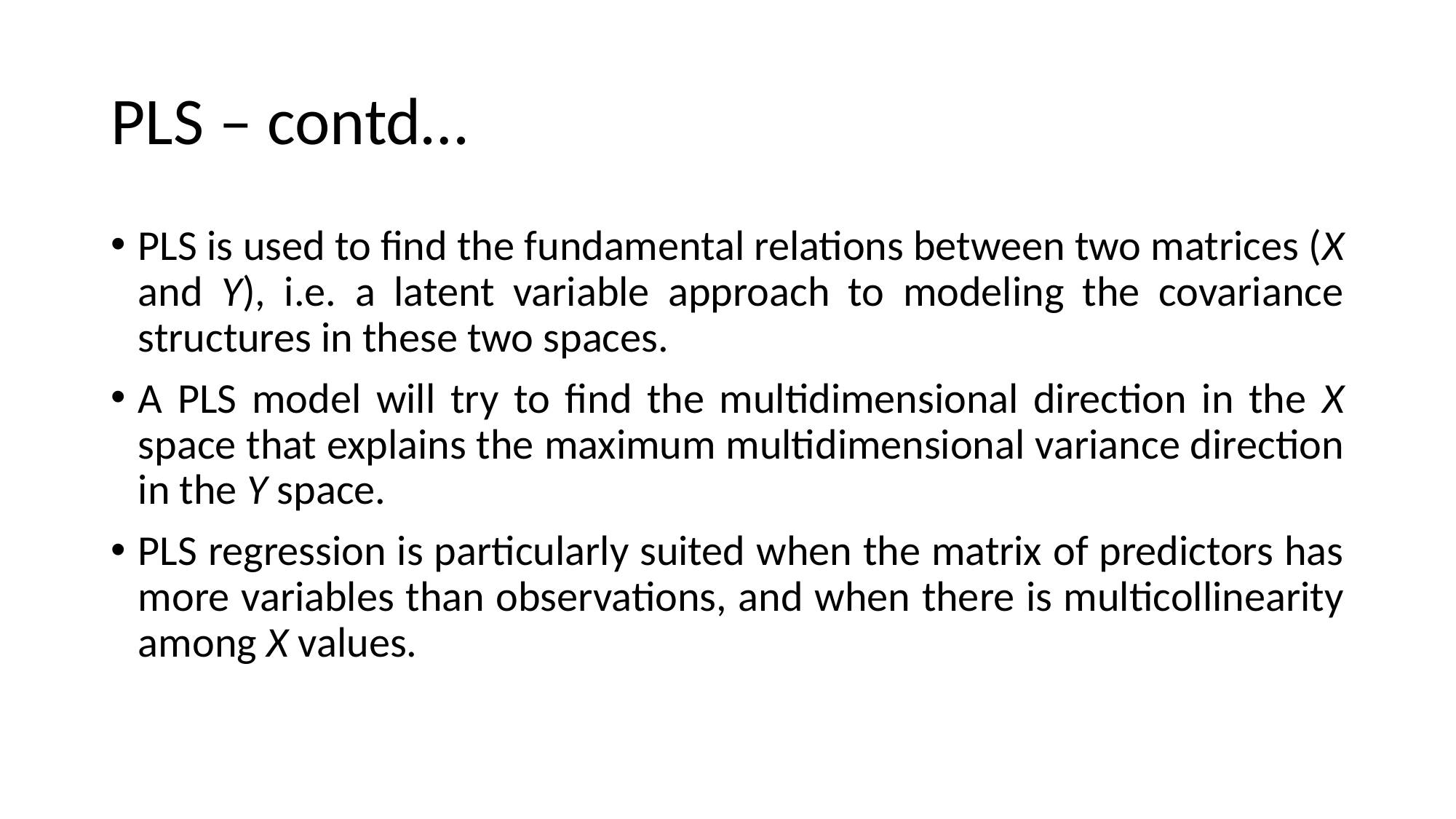

# PLS – contd…
PLS is used to find the fundamental relations between two matrices (X and Y), i.e. a latent variable approach to modeling the covariance structures in these two spaces.
A PLS model will try to find the multidimensional direction in the X space that explains the maximum multidimensional variance direction in the Y space.
PLS regression is particularly suited when the matrix of predictors has more variables than observations, and when there is multicollinearity among X values.